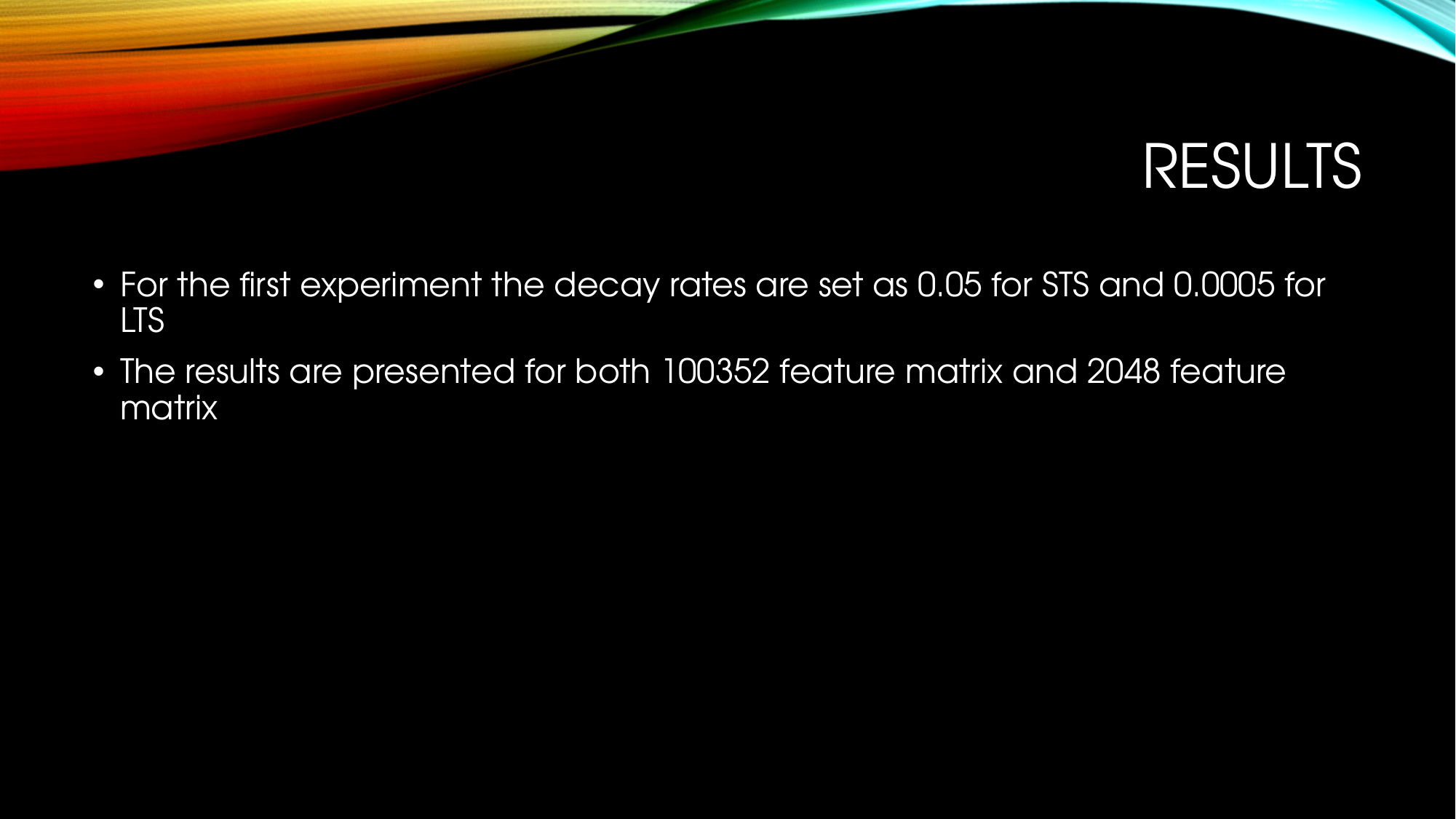

# RESULTS
For the first experiment the decay rates are set as 0.05 for STS and 0.0005 for LTS
The results are presented for both 100352 feature matrix and 2048 feature matrix